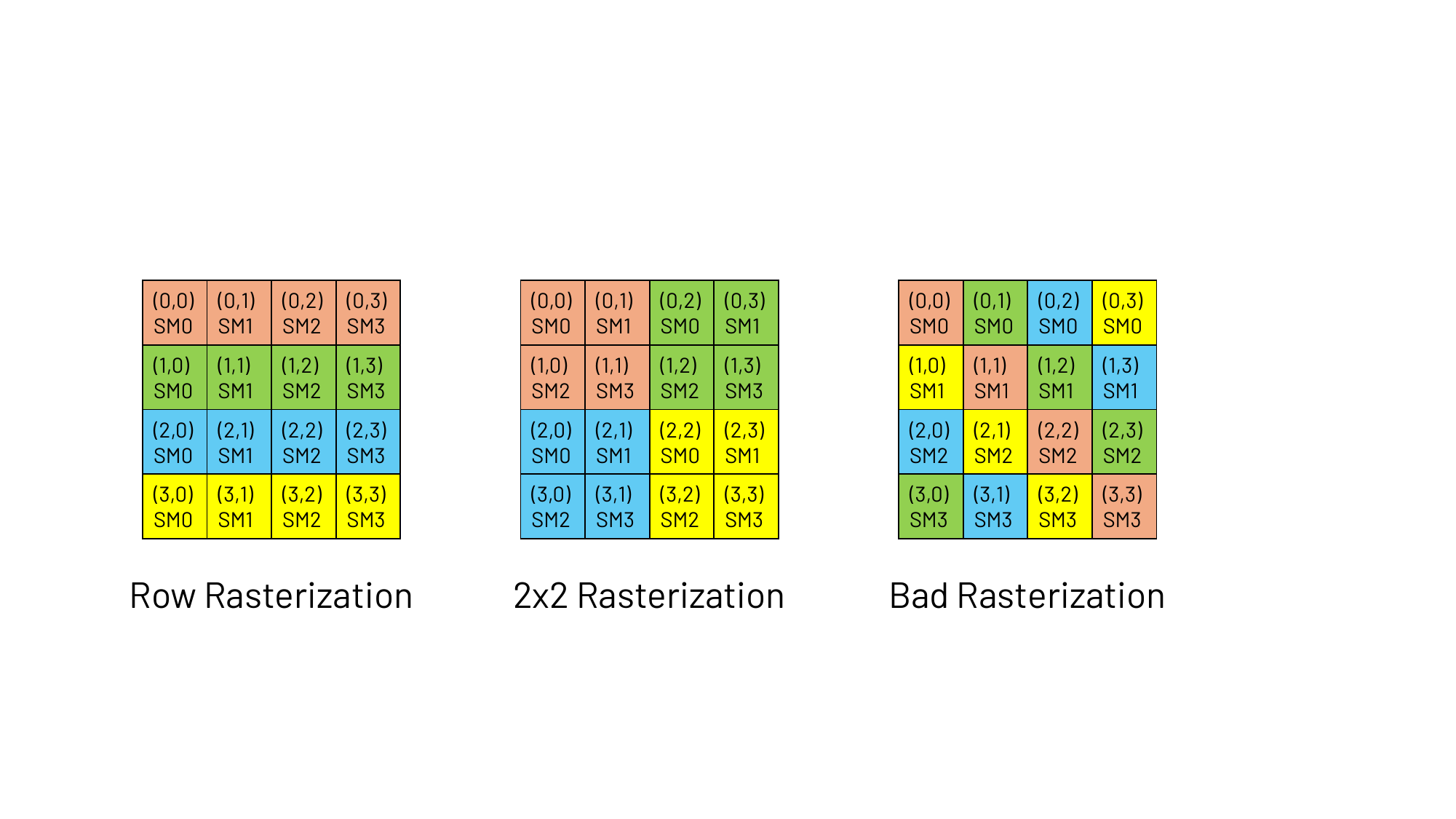

| (0,0) SM0 | (0,1) SM1 | (0,2) SM2 | (0,3) SM3 |
| --- | --- | --- | --- |
| (1,0) SM0 | (1,1) SM1 | (1,2) SM2 | (1,3) SM3 |
| (2,0) SM0 | (2,1) SM1 | (2,2) SM2 | (2,3) SM3 |
| (3,0) SM0 | (3,1) SM1 | (3,2) SM2 | (3,3) SM3 |
| (0,0) SM0 | (0,1) SM1 | (0,2) SM0 | (0,3) SM1 |
| --- | --- | --- | --- |
| (1,0) SM2 | (1,1) SM3 | (1,2) SM2 | (1,3) SM3 |
| (2,0) SM0 | (2,1) SM1 | (2,2) SM0 | (2,3) SM1 |
| (3,0) SM2 | (3,1) SM3 | (3,2) SM2 | (3,3) SM3 |
| (0,0) SM0 | (0,1) SM0 | (0,2) SM0 | (0,3) SM0 |
| --- | --- | --- | --- |
| (1,0) SM1 | (1,1) SM1 | (1,2) SM1 | (1,3) SM1 |
| (2,0) SM2 | (2,1) SM2 | (2,2) SM2 | (2,3) SM2 |
| (3,0) SM3 | (3,1) SM3 | (3,2) SM3 | (3,3) SM3 |
Bad Rasterization
Row Rasterization
2x2 Rasterization